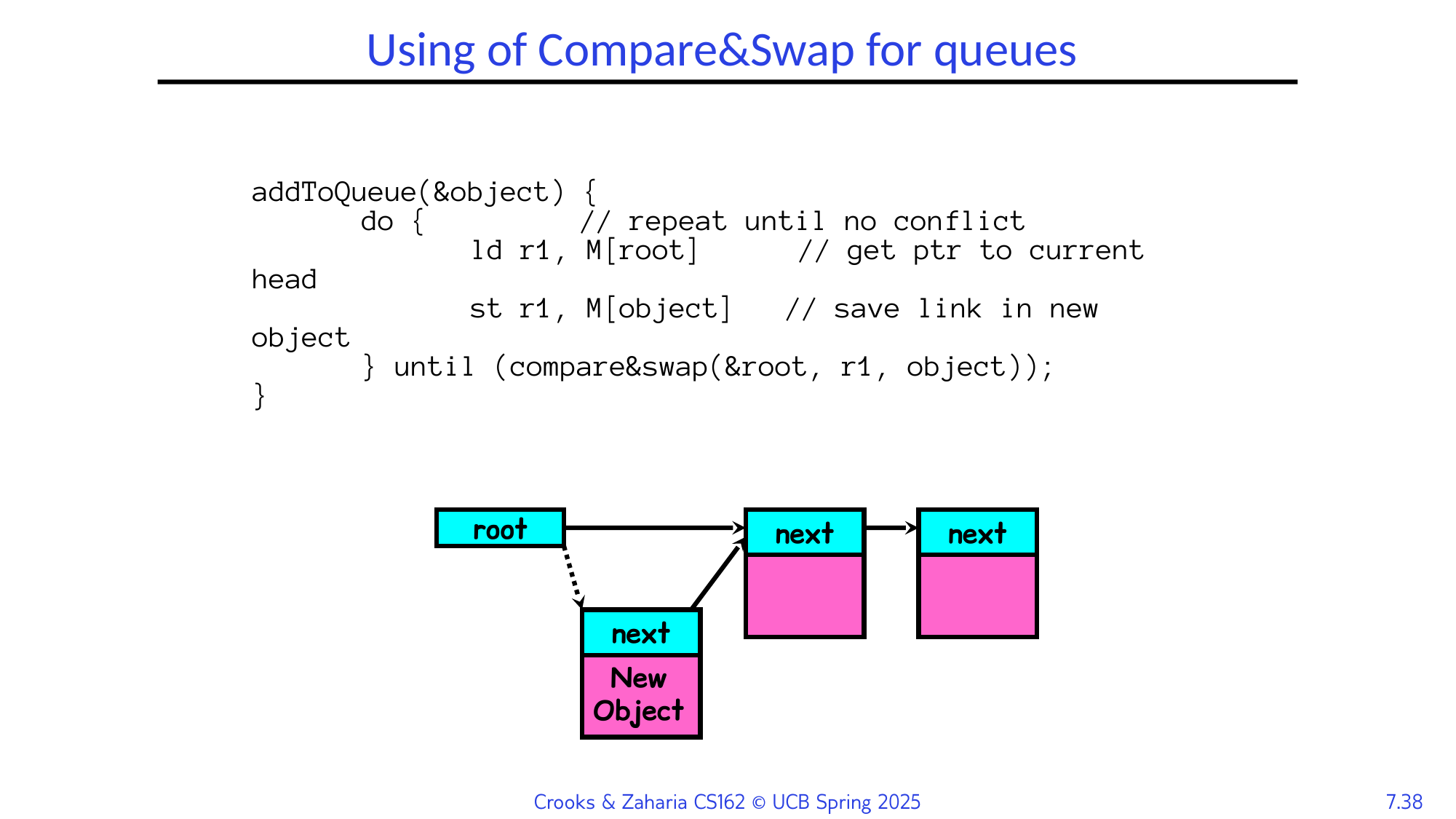

# Using of Compare&Swap for queues
	addToQueue(&object) {
	do {		// repeat until no conflict
		ld r1, M[root]	// get ptr to current head
		st r1, M[object]   // save link in new object
	} until (compare&swap(&root, r1, object));
}
root

next

next

next
New
Object